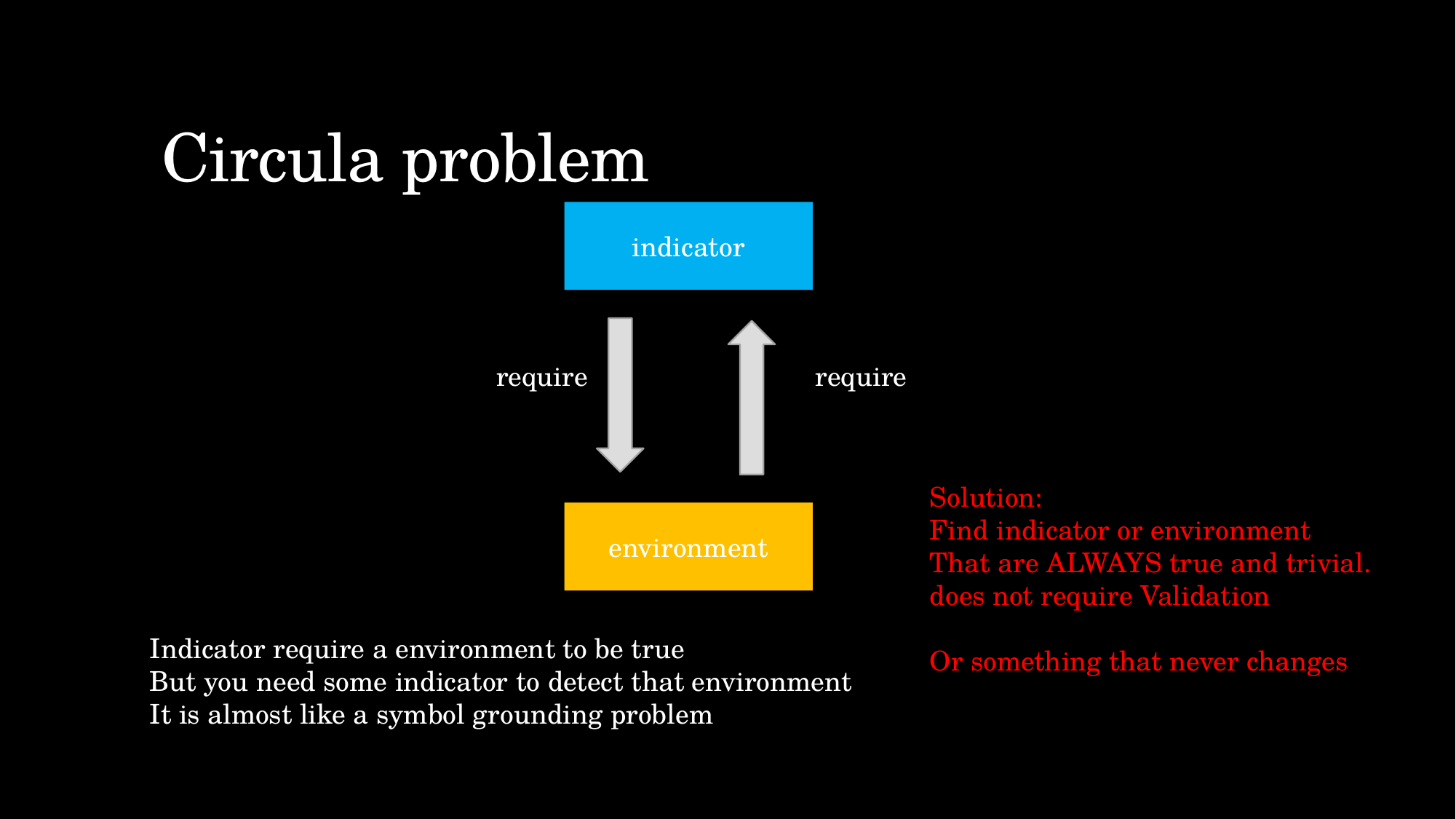

# Circula problem
indicator

require
require
Solution:
Find indicator or environment
That are ALWAYS true and trivial.
does not require Validation

Or something that never changes
environment
Indicator require a environment to be true
But you need some indicator to detect that environment
It is almost like a symbol grounding problem